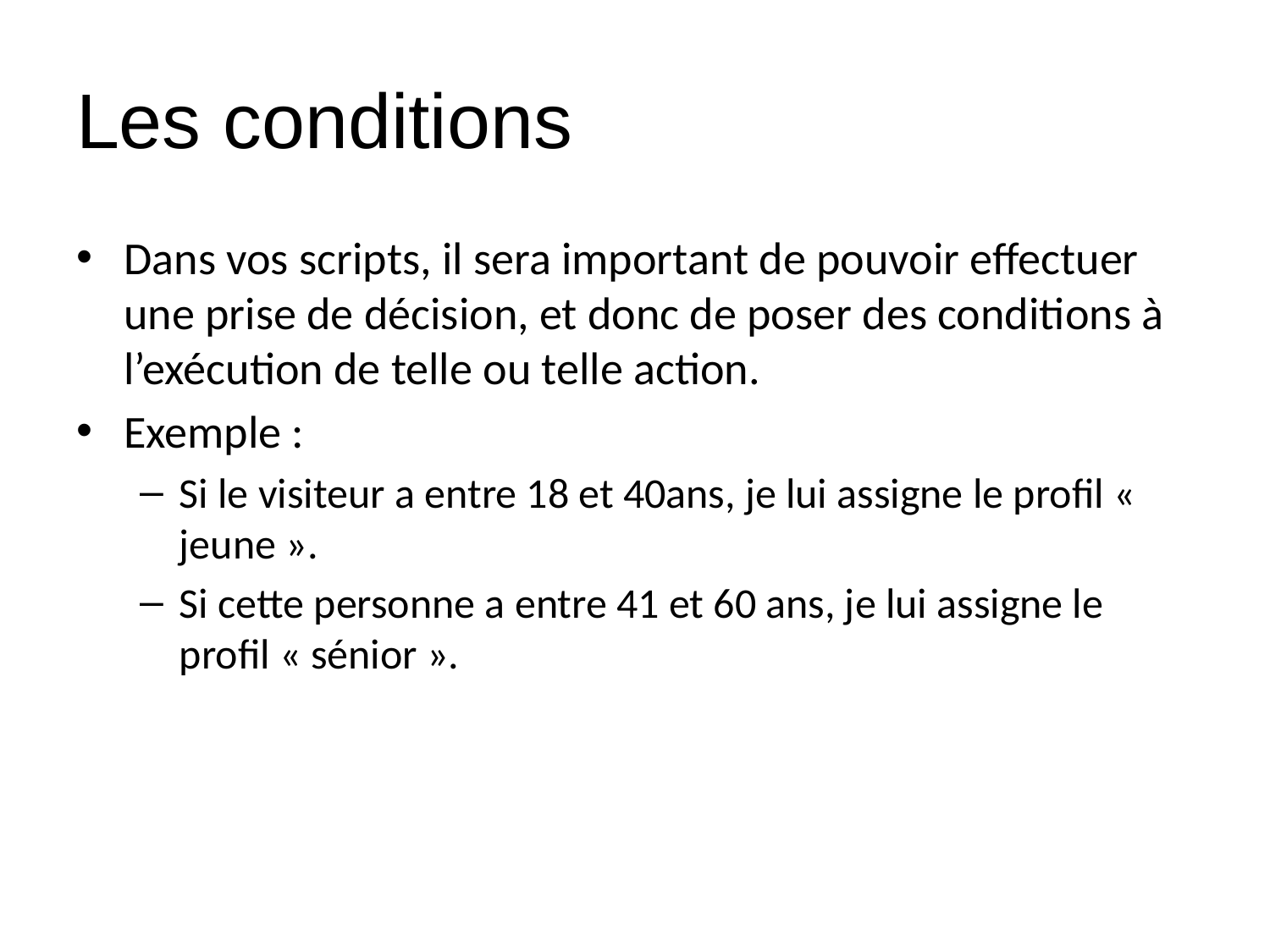

Les conditions
Dans vos scripts, il sera important de pouvoir effectuer une prise de décision, et donc de poser des conditions à l’exécution de telle ou telle action.
Exemple :
Si le visiteur a entre 18 et 40ans, je lui assigne le profil « jeune ».
Si cette personne a entre 41 et 60 ans, je lui assigne le profil « sénior ».